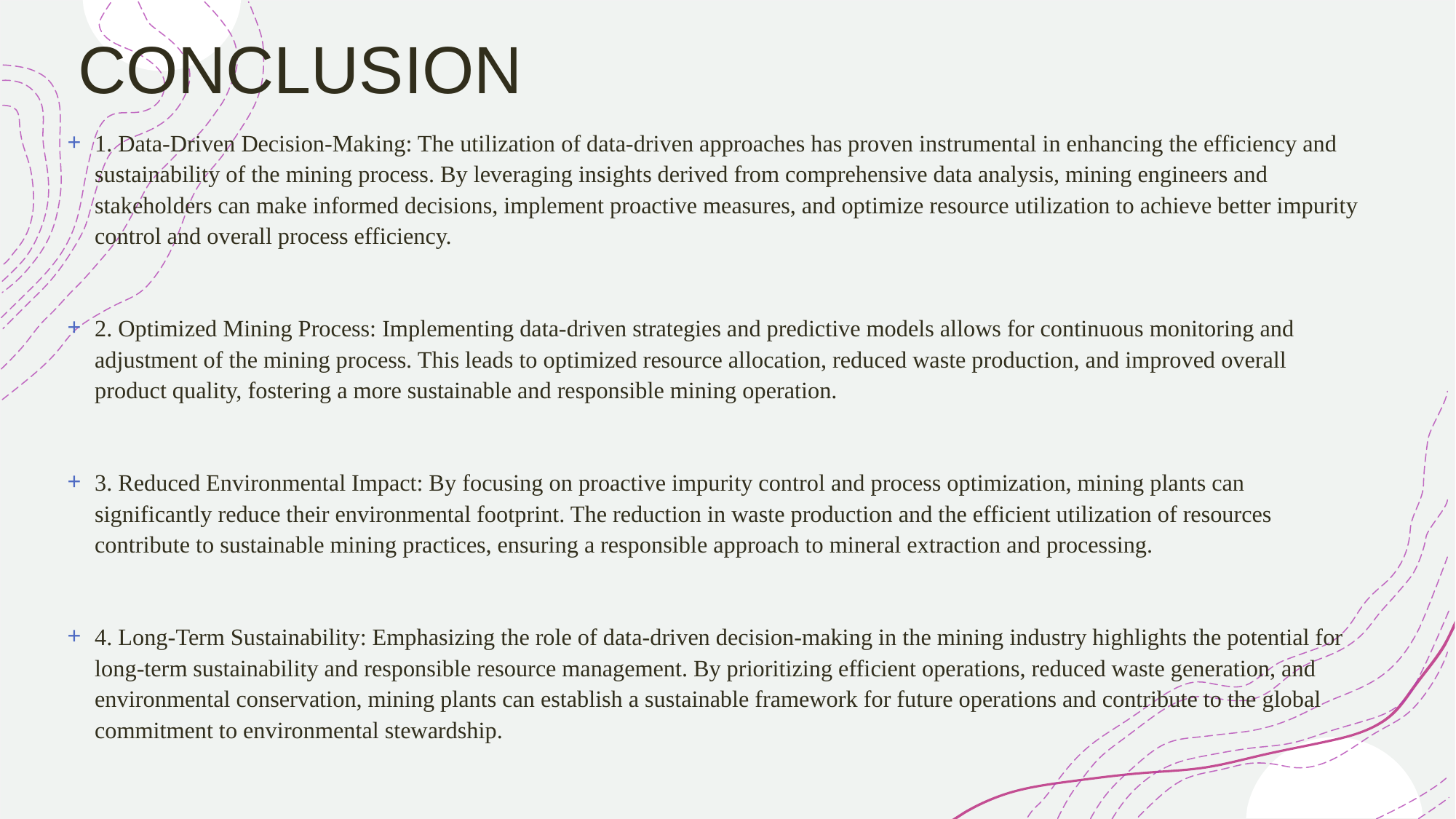

# CONCLUSION
1. Data-Driven Decision-Making: The utilization of data-driven approaches has proven instrumental in enhancing the efficiency and sustainability of the mining process. By leveraging insights derived from comprehensive data analysis, mining engineers and stakeholders can make informed decisions, implement proactive measures, and optimize resource utilization to achieve better impurity control and overall process efficiency.

2. Optimized Mining Process: Implementing data-driven strategies and predictive models allows for continuous monitoring and adjustment of the mining process. This leads to optimized resource allocation, reduced waste production, and improved overall product quality, fostering a more sustainable and responsible mining operation.

3. Reduced Environmental Impact: By focusing on proactive impurity control and process optimization, mining plants can significantly reduce their environmental footprint. The reduction in waste production and the efficient utilization of resources contribute to sustainable mining practices, ensuring a responsible approach to mineral extraction and processing.

4. Long-Term Sustainability: Emphasizing the role of data-driven decision-making in the mining industry highlights the potential for long-term sustainability and responsible resource management. By prioritizing efficient operations, reduced waste generation, and environmental conservation, mining plants can establish a sustainable framework for future operations and contribute to the global commitment to environmental stewardship.